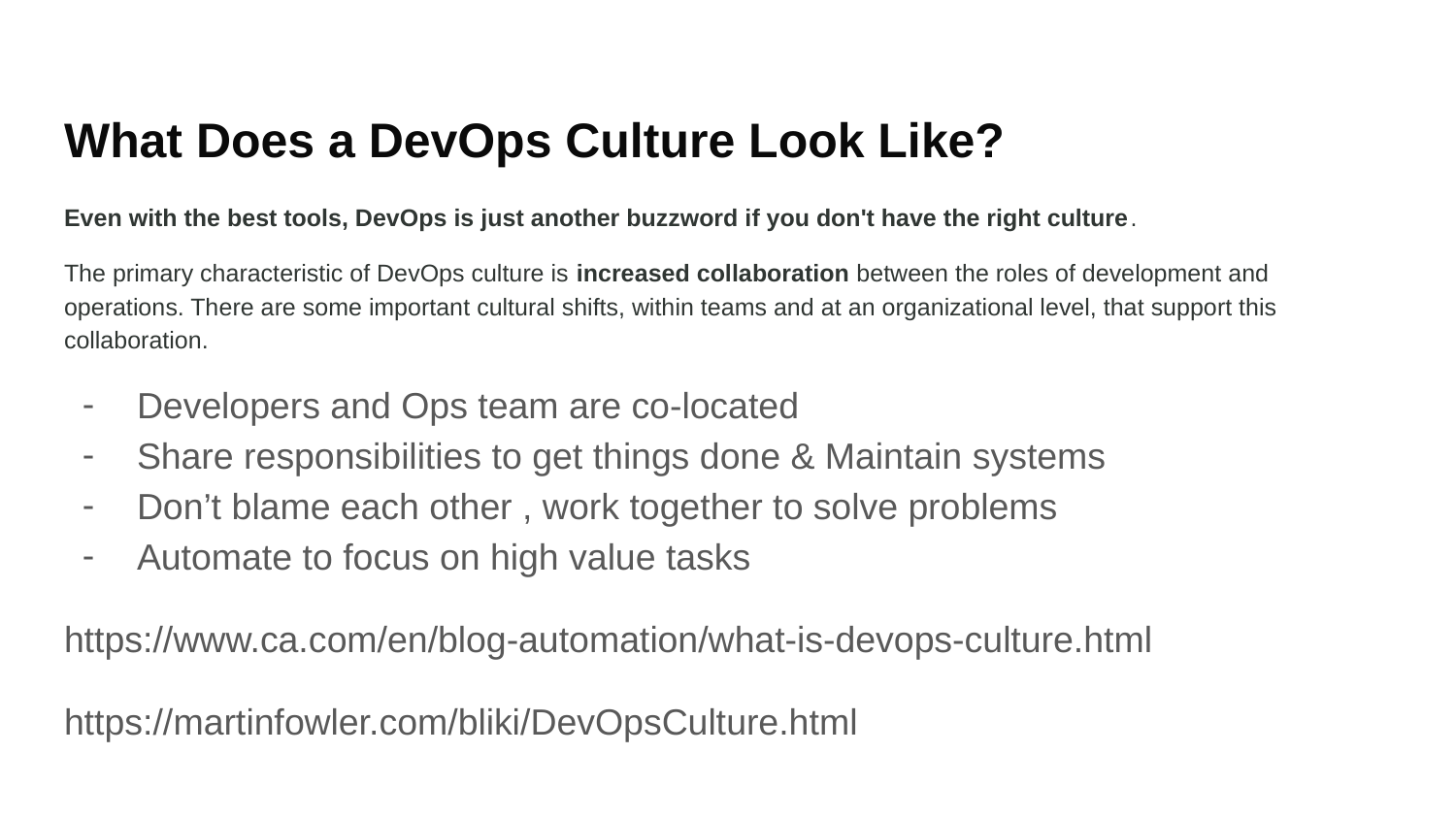

# What Does a DevOps Culture Look Like?

Even with the best tools, DevOps is just another buzzword if you don't have the right culture.
The primary characteristic of DevOps culture is increased collaboration between the roles of development and operations. There are some important cultural shifts, within teams and at an organizational level, that support this collaboration.
Developers and Ops team are co-located
Share responsibilities to get things done & Maintain systems
Don’t blame each other , work together to solve problems
Automate to focus on high value tasks
https://www.ca.com/en/blog-automation/what-is-devops-culture.html
https://martinfowler.com/bliki/DevOpsCulture.html